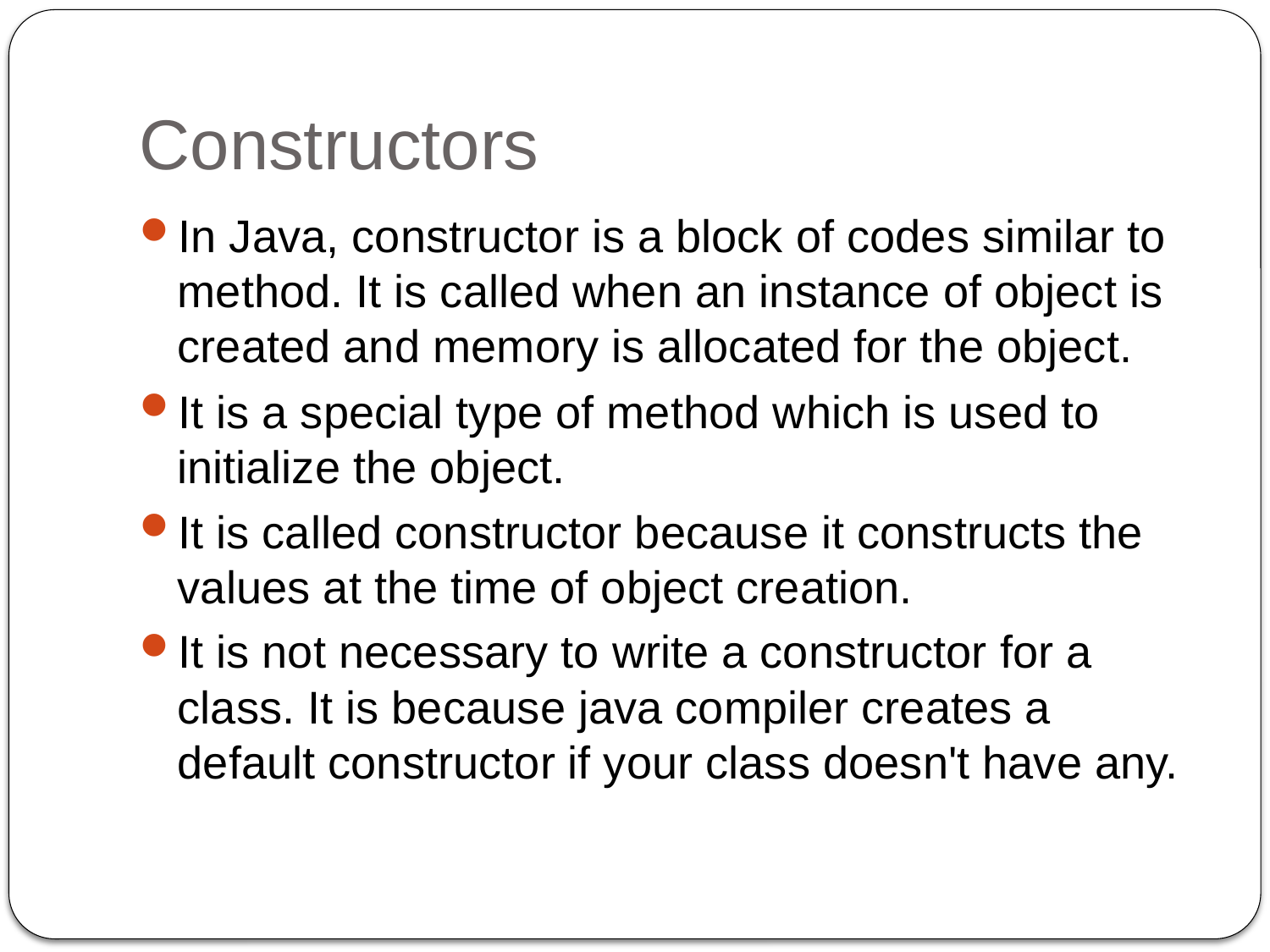

# Constructors
In Java, constructor is a block of codes similar to method. It is called when an instance of object is created and memory is allocated for the object.
It is a special type of method which is used to initialize the object.
It is called constructor because it constructs the values at the time of object creation.
It is not necessary to write a constructor for a class. It is because java compiler creates a default constructor if your class doesn't have any.